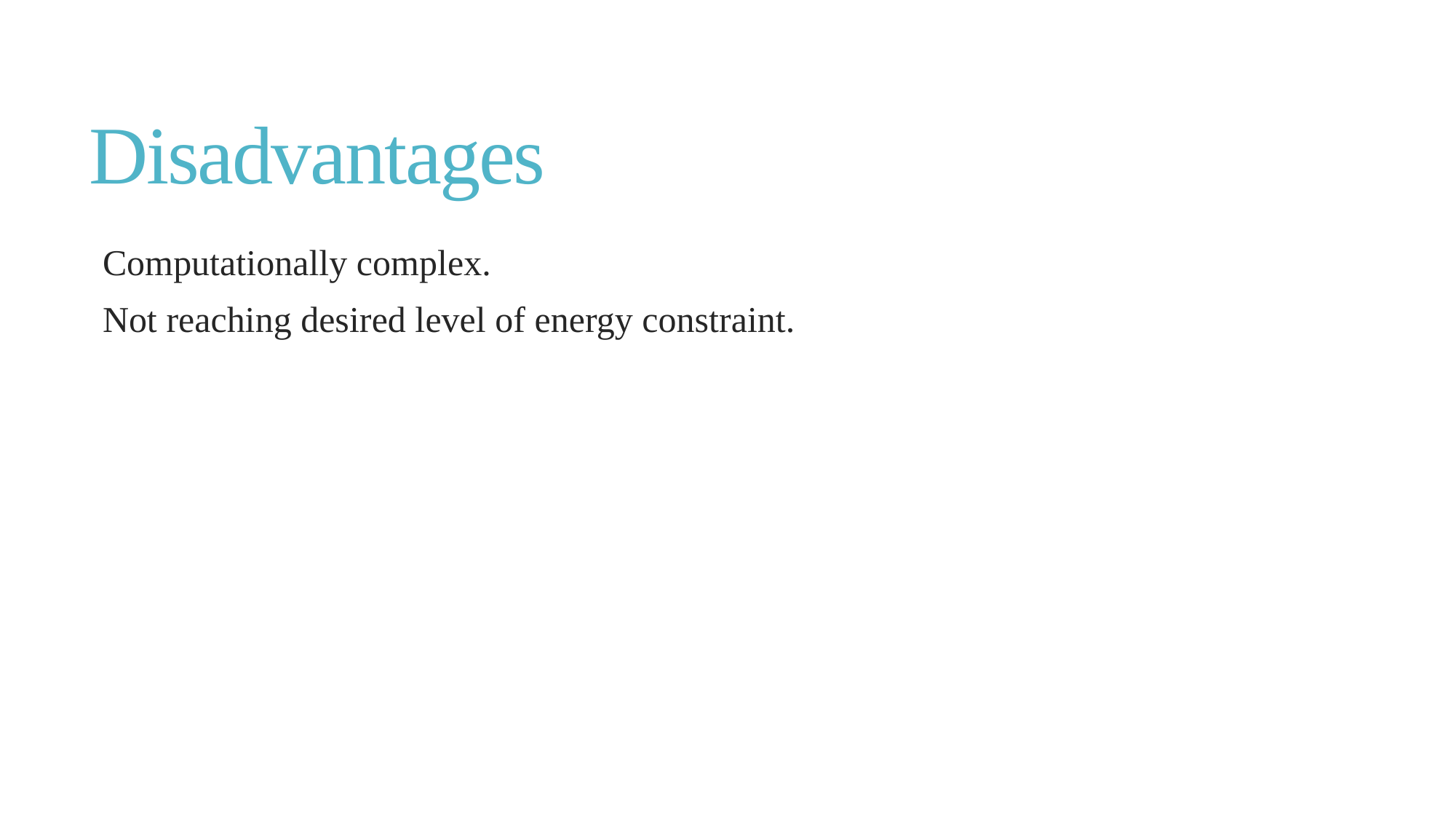

# Disadvantages
Computationally complex.
Not reaching desired level of energy constraint.